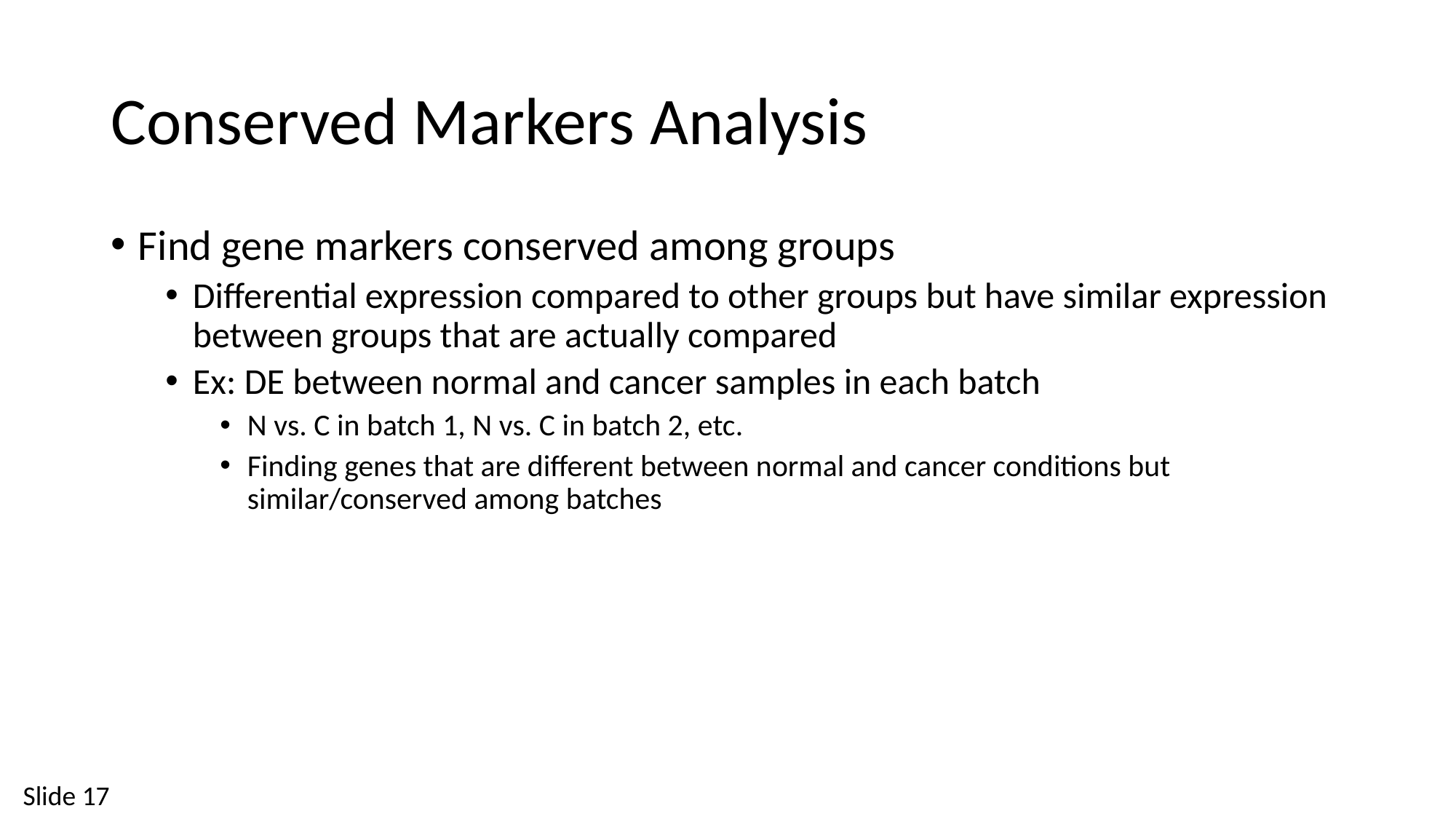

# Conserved Markers Analysis
Find gene markers conserved among groups
Differential expression compared to other groups but have similar expression between groups that are actually compared
Ex: DE between normal and cancer samples in each batch
N vs. C in batch 1, N vs. C in batch 2, etc.
Finding genes that are different between normal and cancer conditions but similar/conserved among batches

Slide 17